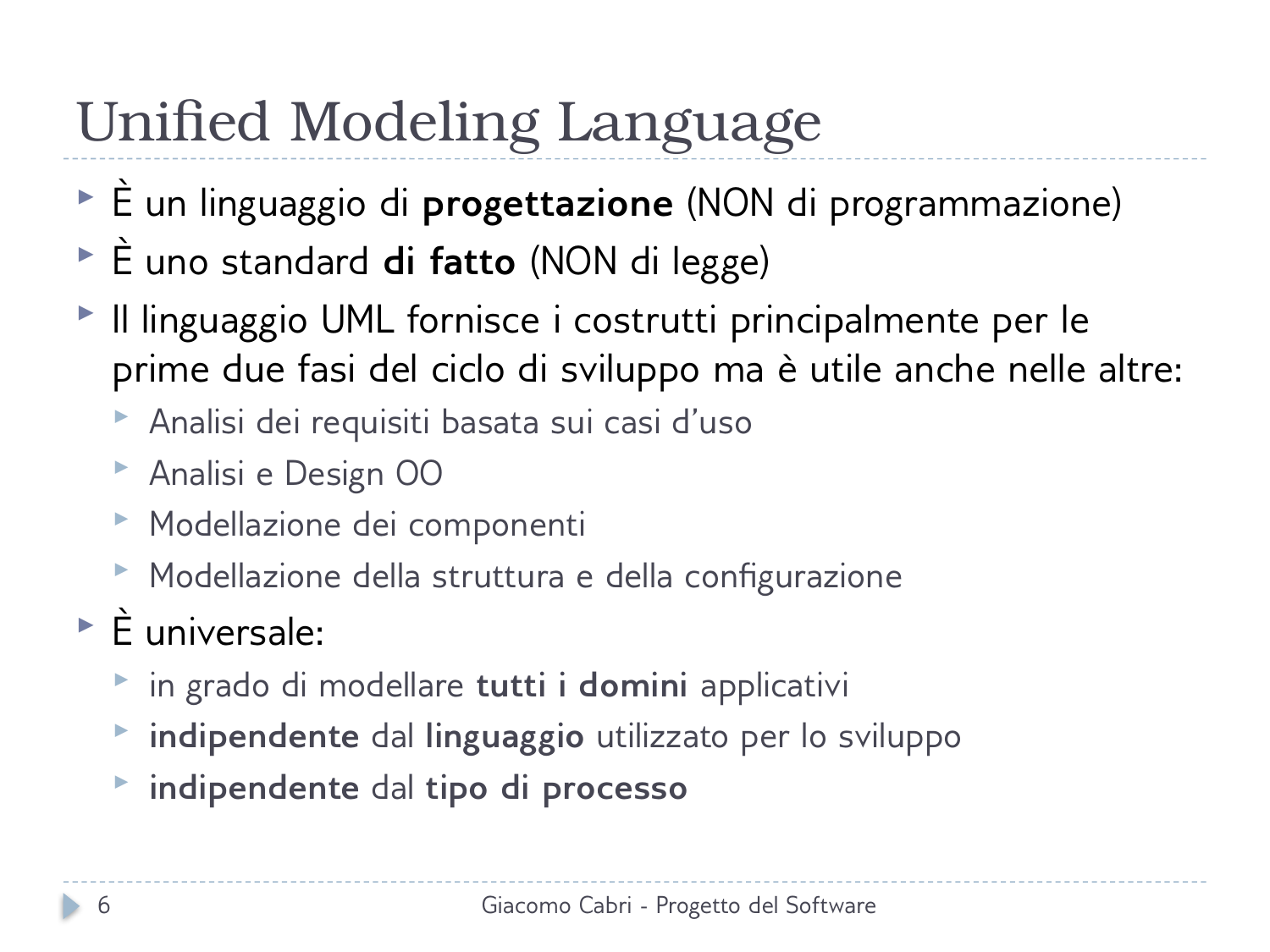

# Unified Modeling Language
È un linguaggio di progettazione (NON di programmazione)
È uno standard di fatto (NON di legge)
Il linguaggio UML fornisce i costrutti principalmente per le prime due fasi del ciclo di sviluppo ma è utile anche nelle altre:
Analisi dei requisiti basata sui casi d’uso
Analisi e Design OO
Modellazione dei componenti
Modellazione della struttura e della configurazione
È universale:
in grado di modellare tutti i domini applicativi
indipendente dal linguaggio utilizzato per lo sviluppo
indipendente dal tipo di processo

6
Giacomo Cabri - Progetto del Software